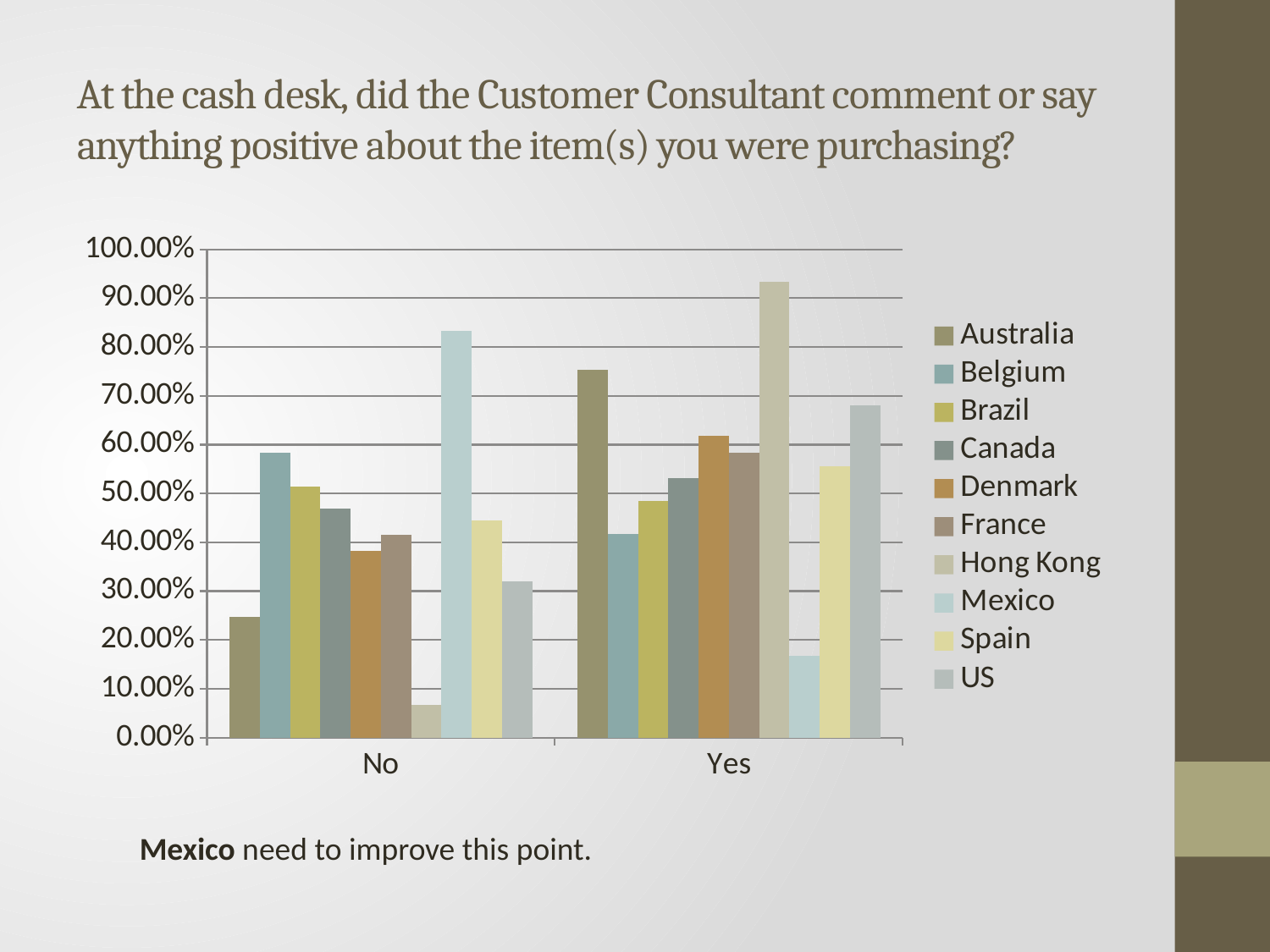

# At the cash desk, did the Customer Consultant comment or say anything positive about the item(s) you were purchasing?

### Chart

| Category | Australia | Belgium | Brazil | Canada | Denmark | France | Hong Kong | Mexico | Spain | US |
|---|---|---|---|---|---|---|---|---|---|---|
| No | 0.24691358024691357 | 0.5833333333333334 | 0.5147058823529411 | 0.4691358024691358 | 0.38181818181818183 | 0.4157303370786517 | 0.06666666666666667 | 0.8333333333333334 | 0.4444444444444444 | 0.31958762886597936 |
| Yes | 0.7530864197530864 | 0.4166666666666667 | 0.4852941176470588 | 0.5308641975308642 | 0.6181818181818182 | 0.5842696629213483 | 0.9333333333333333 | 0.16666666666666666 | 0.5555555555555556 | 0.6804123711340206 |
Mexico need to improve this point.